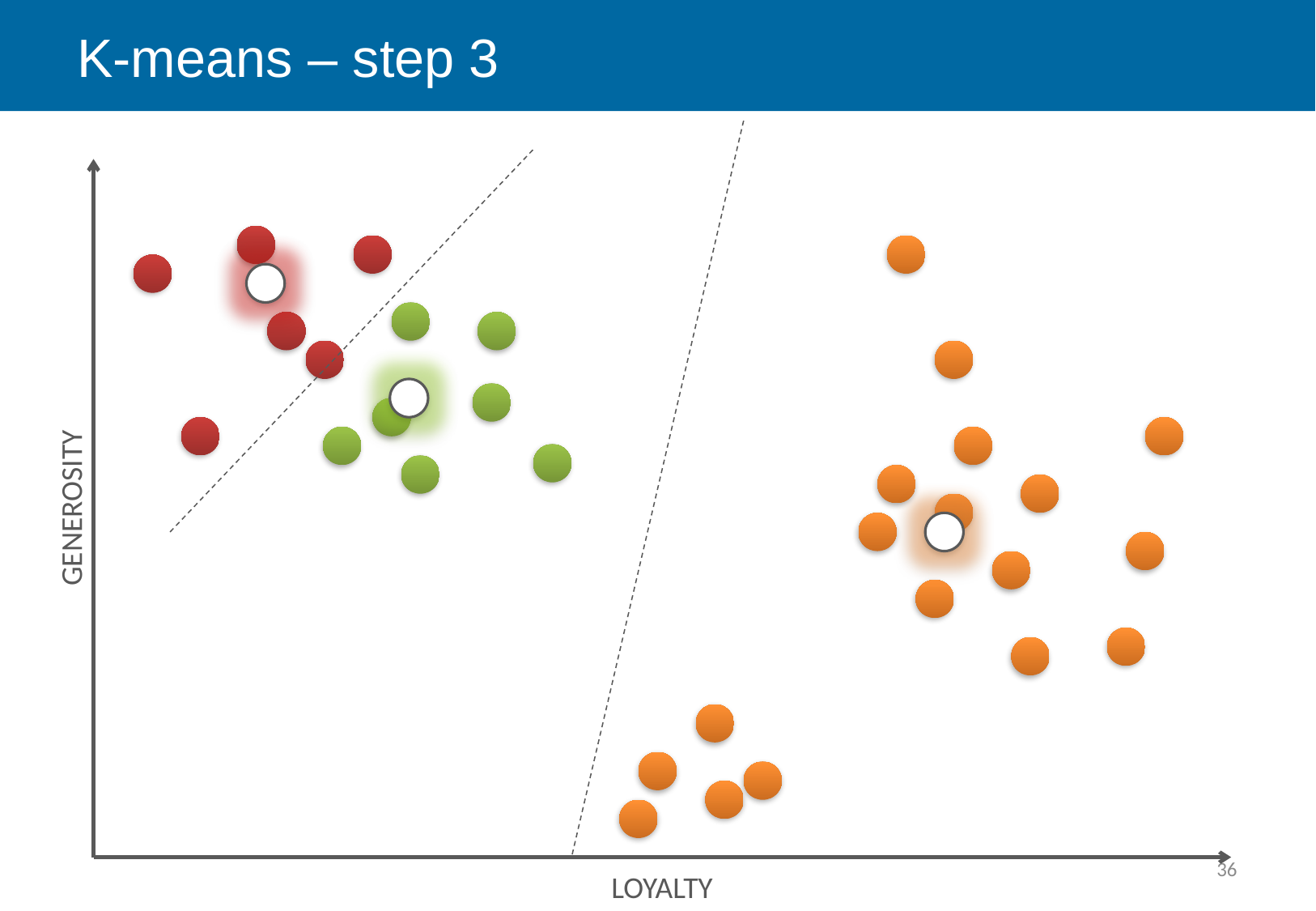

# K-means – step 3

GENEROSITY

36
LOYALTY